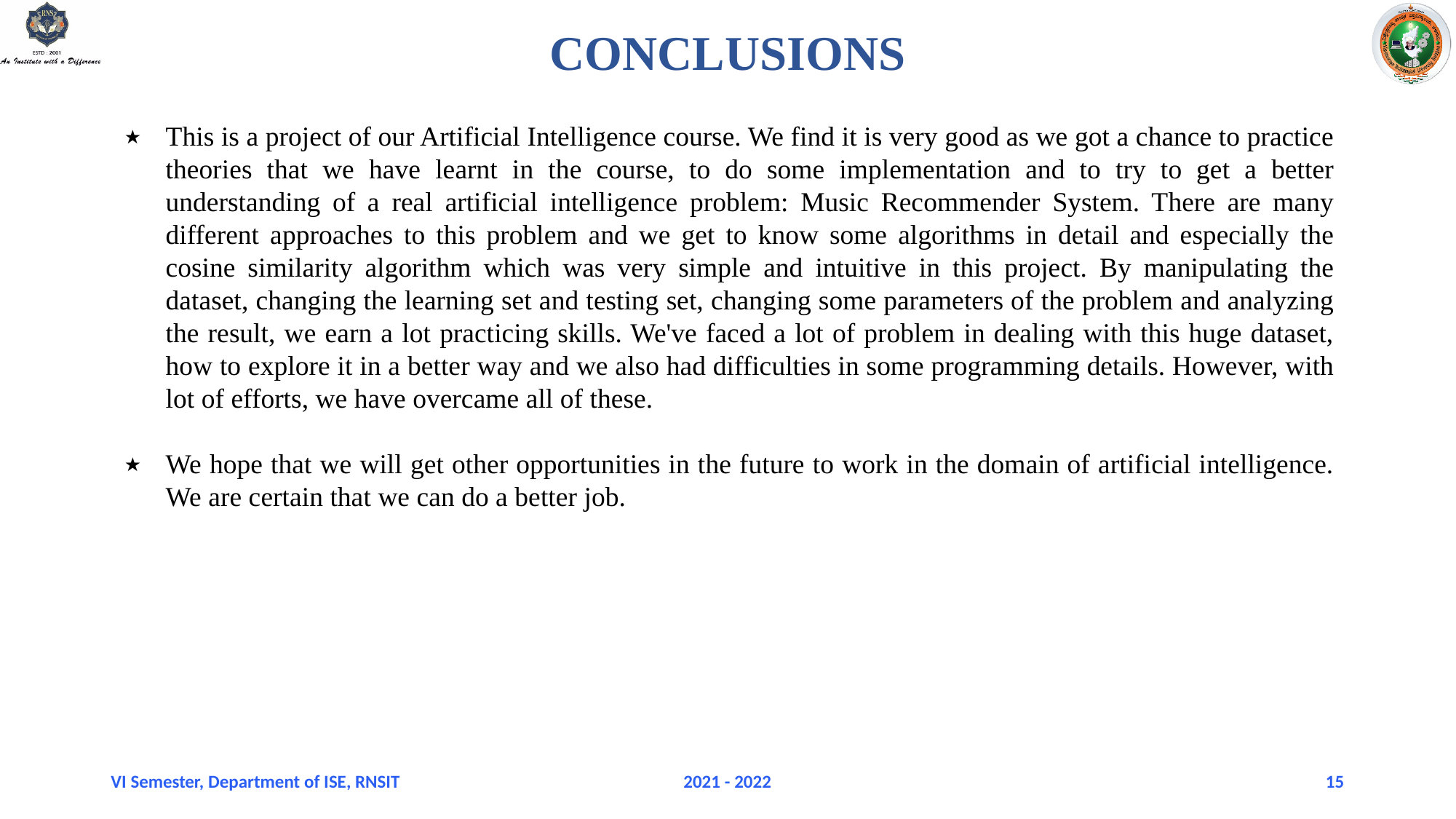

# CONCLUSIONS
This is a project of our Artificial Intelligence course. We find it is very good as we got a chance to practice theories that we have learnt in the course, to do some implementation and to try to get a better understanding of a real artificial intelligence problem: Music Recommender System. There are many different approaches to this problem and we get to know some algorithms in detail and especially the cosine similarity algorithm which was very simple and intuitive in this project. By manipulating the dataset, changing the learning set and testing set, changing some parameters of the problem and analyzing the result, we earn a lot practicing skills. We've faced a lot of problem in dealing with this huge dataset, how to explore it in a better way and we also had difficulties in some programming details. However, with lot of efforts, we have overcame all of these.

We hope that we will get other opportunities in the future to work in the domain of artificial intelligence. We are certain that we can do a better job.

VI Semester, Department of ISE, RNSIT
2021 - 2022
15